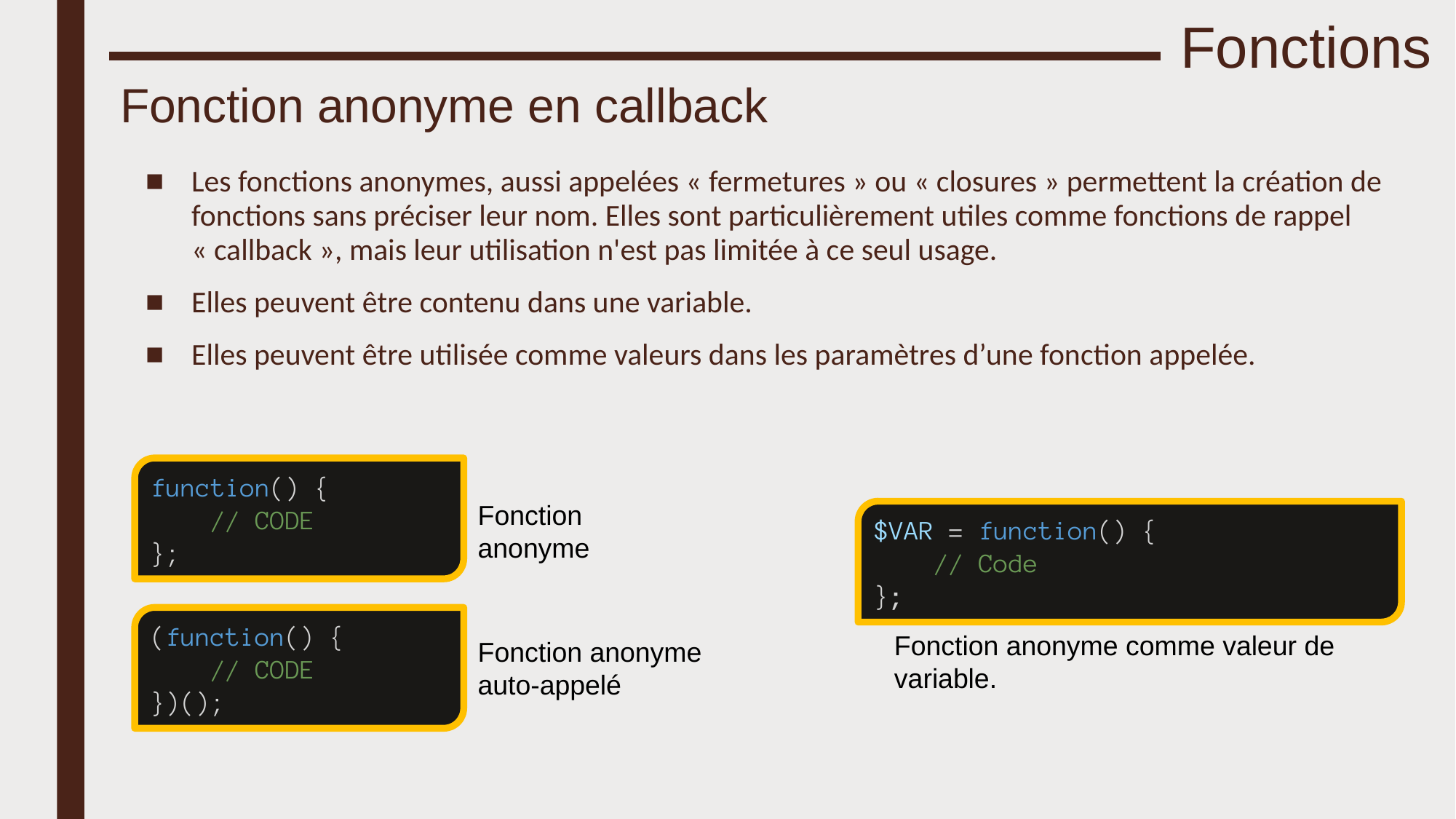

# Fonctions
Fonction anonyme en callback

Les fonctions anonymes, aussi appelées « fermetures » ou « closures » permettent la création de fonctions sans préciser leur nom. Elles sont particulièrement utiles comme fonctions de rappel « callback », mais leur utilisation n'est pas limitée à ce seul usage.
Elles peuvent être contenu dans une variable.
Elles peuvent être utilisée comme valeurs dans les paramètres d’une fonction appelée.
function() {
    // CODE
};
Fonction anonyme
$VAR = function() {
    // Code
};
(function() {
    // CODE
})();
Fonction anonyme comme valeur de variable.

Fonction anonyme auto-appelé